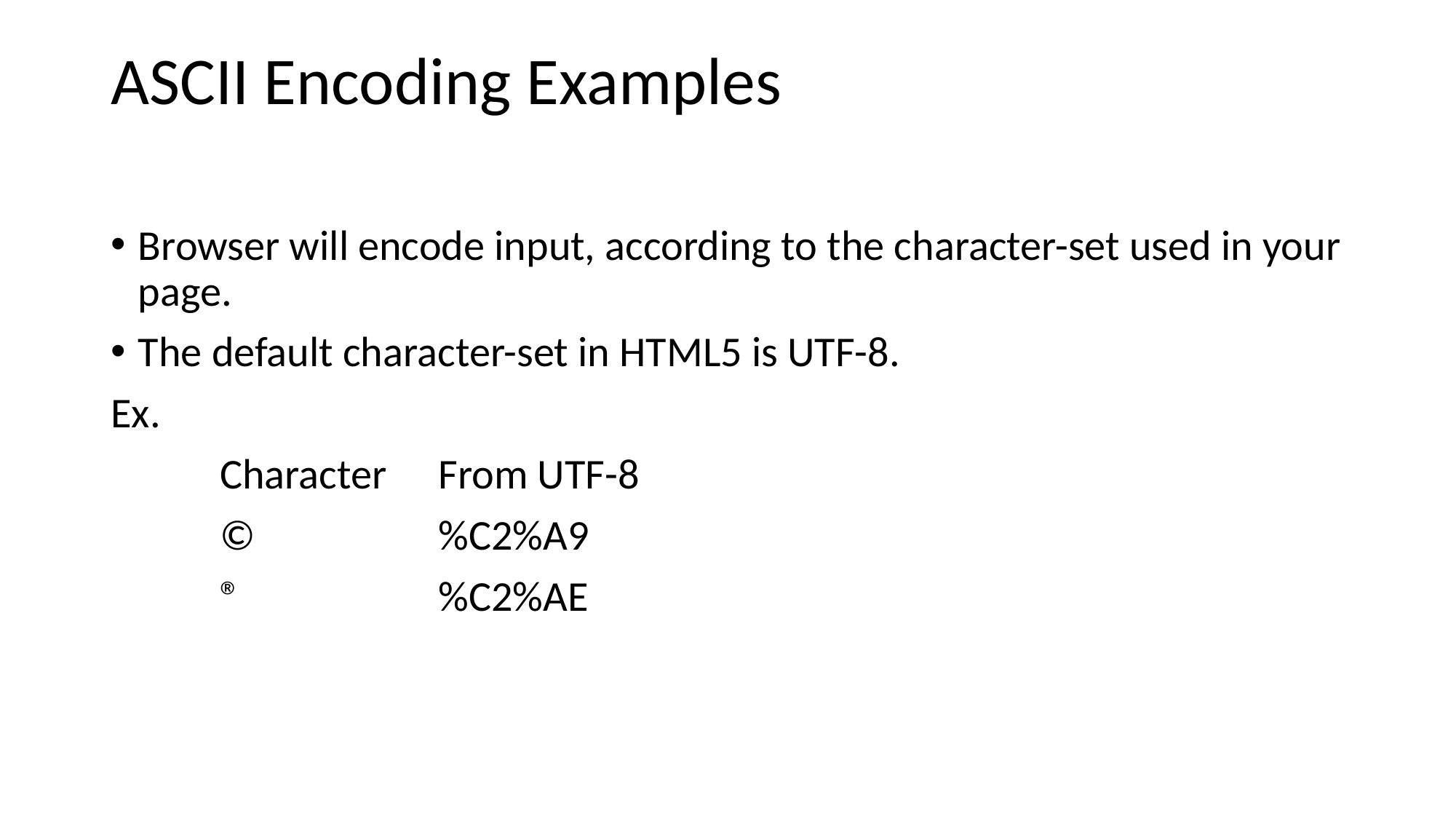

# ASCII Encoding Examples
Browser will encode input, according to the character-set used in your page.
The default character-set in HTML5 is UTF-8.
Ex.
	Character	From UTF-8
	©		%C2%A9
	®		%C2%AE